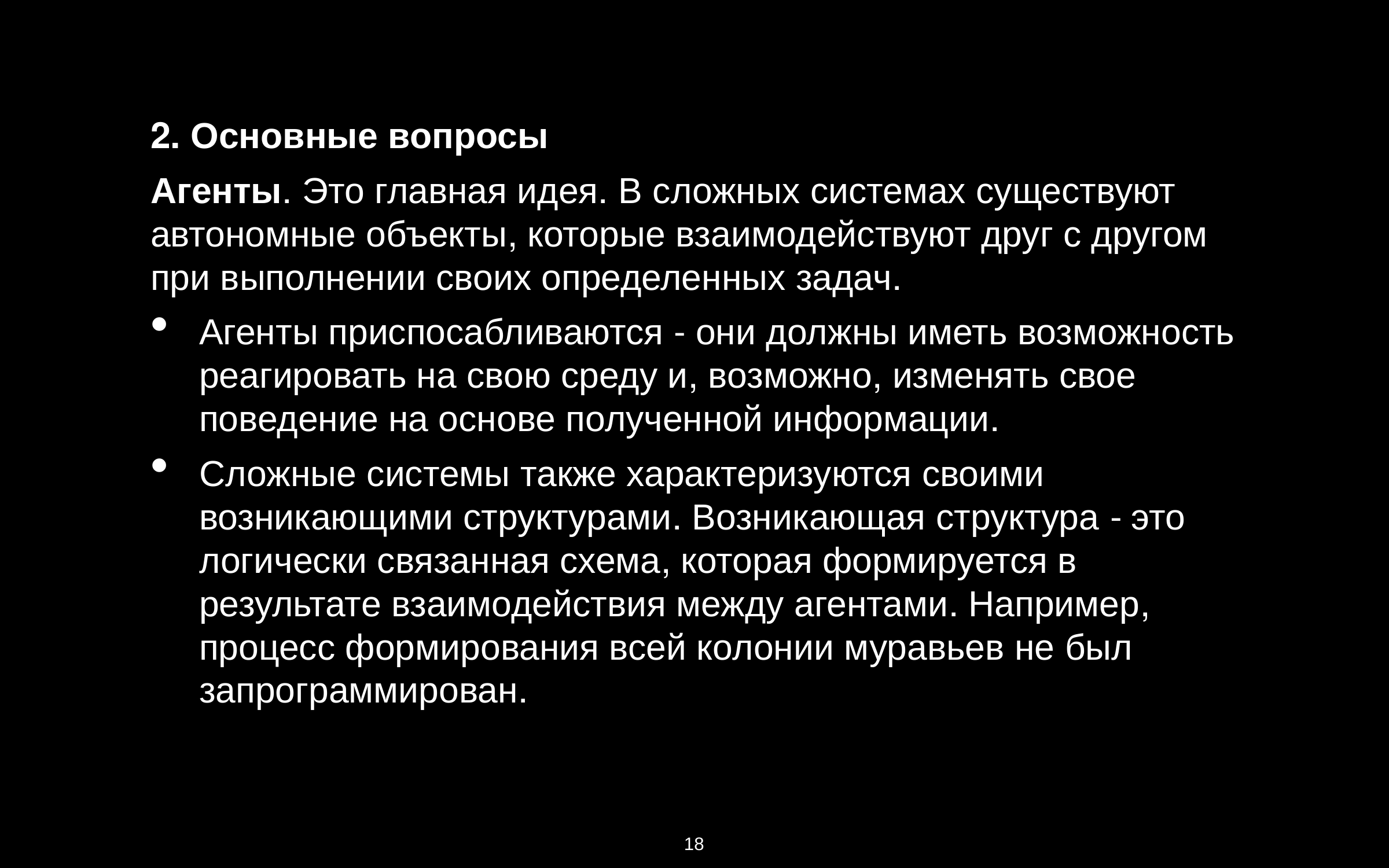

2. Основные вопросы
Агенты. Это главная идея. В сложных системах существуют автономные объекты, которые взаимодействуют друг с другом при выполнении своих определенных задач.
Агенты приспосабливаются - они должны иметь возможность реагировать на свою среду и, возможно, изменять свое поведение на основе полученной информации.
Сложные системы также характеризуются своими возникающими структурами. Возникающая структура - это логически связанная схема, которая формируется в результате взаимодействия между агентами. Например, процесс формирования всей колонии муравьев не был запрограммирован.
18